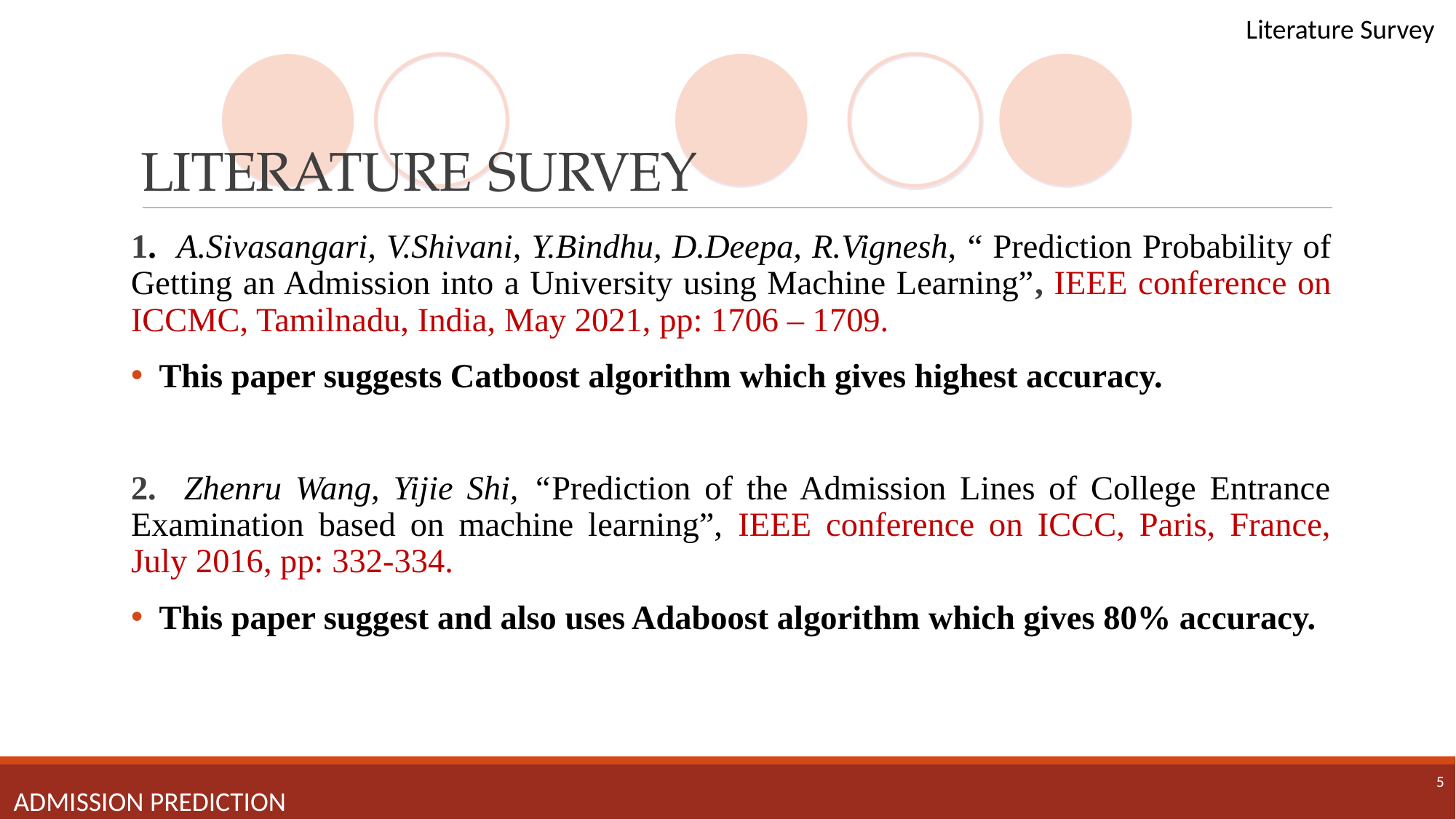

Literature Survey
# LITERATURE SURVEY
1.  A.Sivasangari, V.Shivani, Y.Bindhu, D.Deepa, R.Vignesh, “ Prediction Probability of Getting an Admission into a University using Machine Learning”, IEEE conference on ICCMC, Tamilnadu, India, May 2021, pp: 1706 – 1709.
  This paper suggests Catboost algorithm which gives highest accuracy.

2.  Zhenru Wang, Yijie Shi, “Prediction of the Admission Lines of College Entrance Examination based on machine learning”, IEEE conference on ICCC, Paris, France, July 2016, pp: 332-334.
  This paper suggest and also uses Adaboost algorithm which gives 80% accuracy.

5
Admission prediction